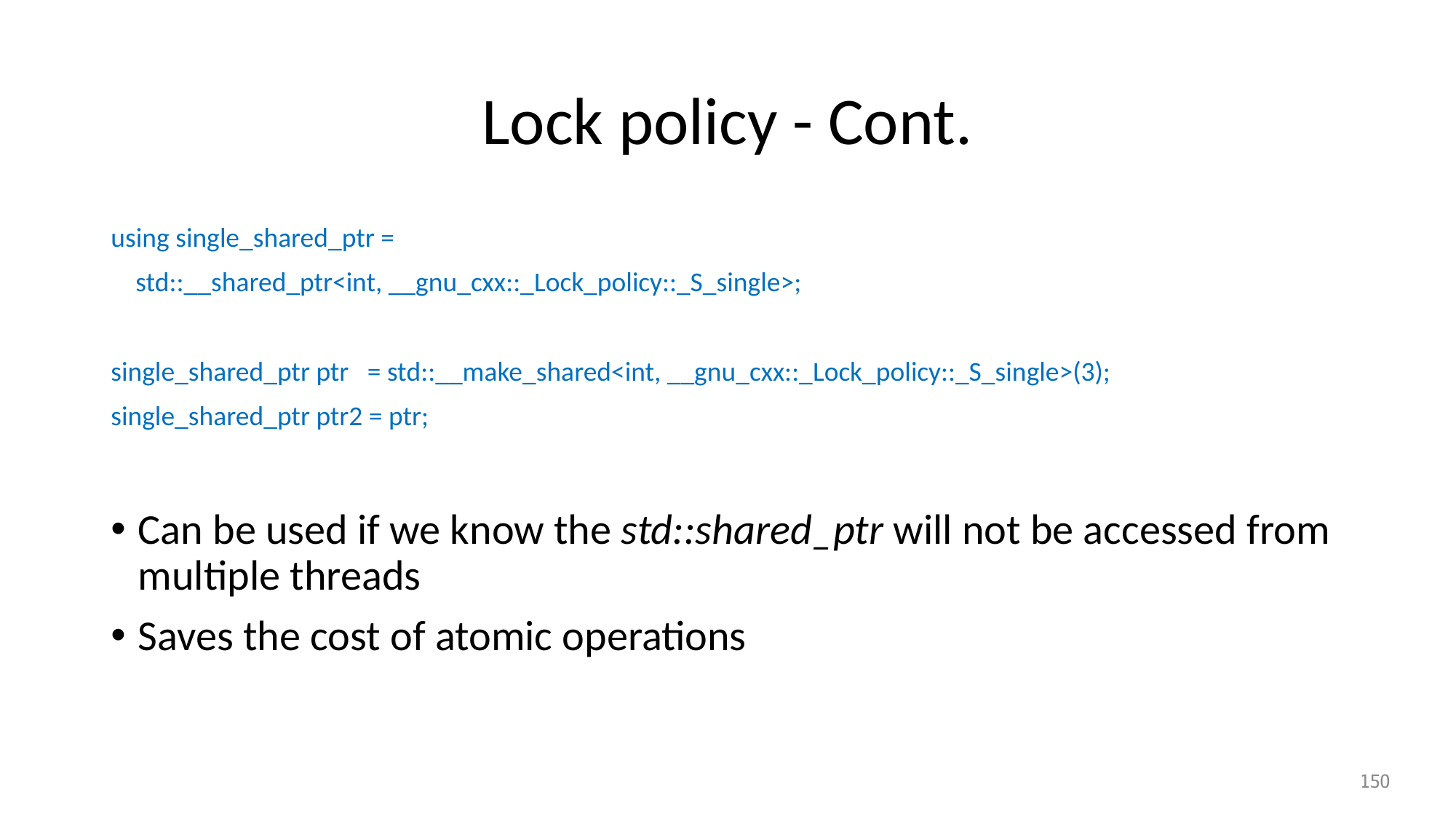

# Lock policy - Cont.
using single_shared_ptr =
    std::__shared_ptr<int, __gnu_cxx::_Lock_policy::_S_single>;

single_shared_ptr ptr   = std::__make_shared<int, __gnu_cxx::_Lock_policy::_S_single>(3);
single_shared_ptr ptr2 = ptr;

Can be used if we know the std::shared_ptr will not be accessed from multiple threads
Saves the cost of atomic operations
150